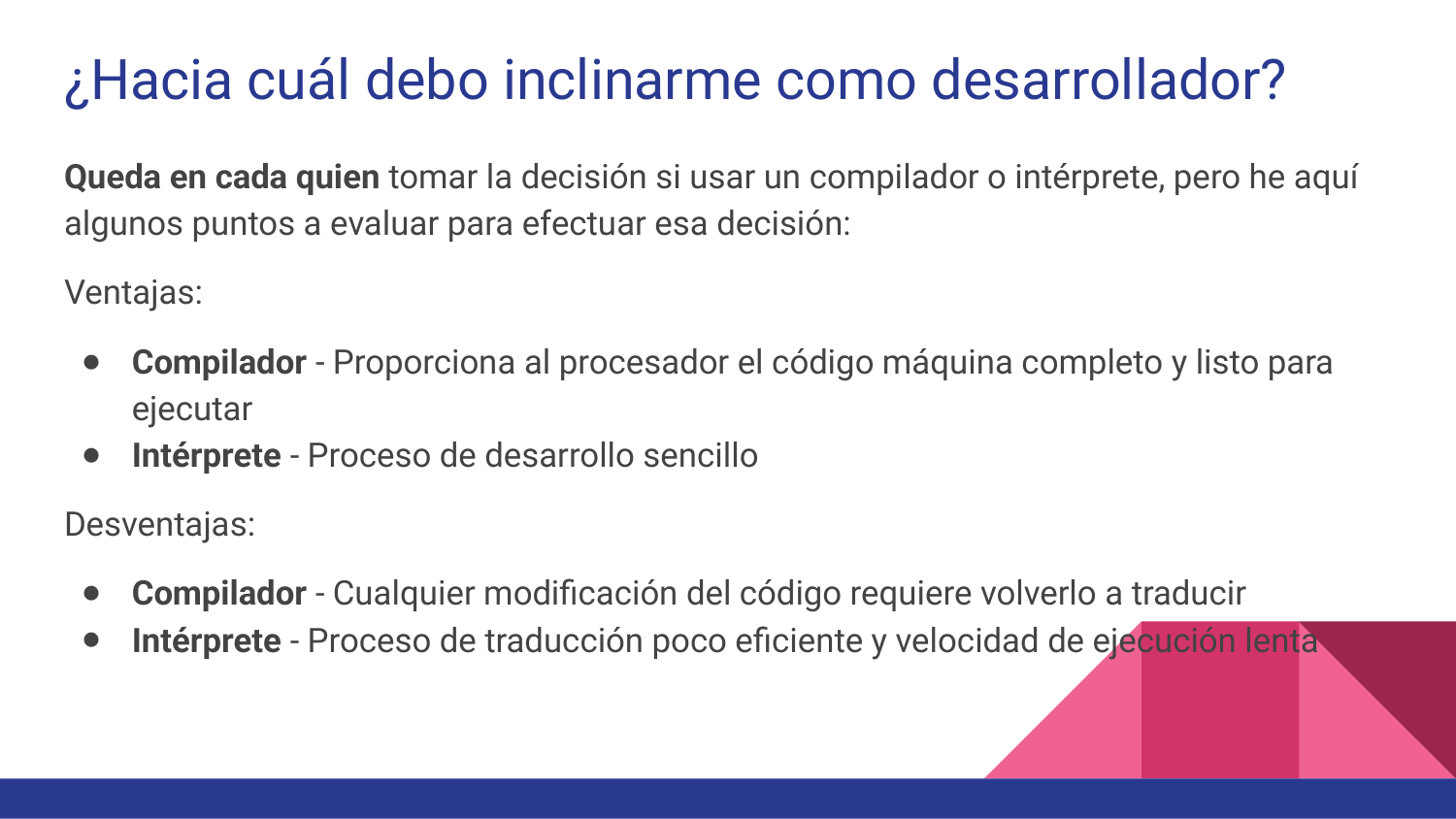

# ¿Hacia cuál debo inclinarme como desarrollador?
Queda en cada quien tomar la decisión si usar un compilador o intérprete, pero he aquí algunos puntos a evaluar para efectuar esa decisión:
Ventajas:
Compilador - Proporciona al procesador el código máquina completo y listo para ejecutar
Intérprete - Proceso de desarrollo sencillo
Desventajas:
Compilador - Cualquier modificación del código requiere volverlo a traducir
Intérprete - Proceso de traducción poco eficiente y velocidad de ejecución lenta